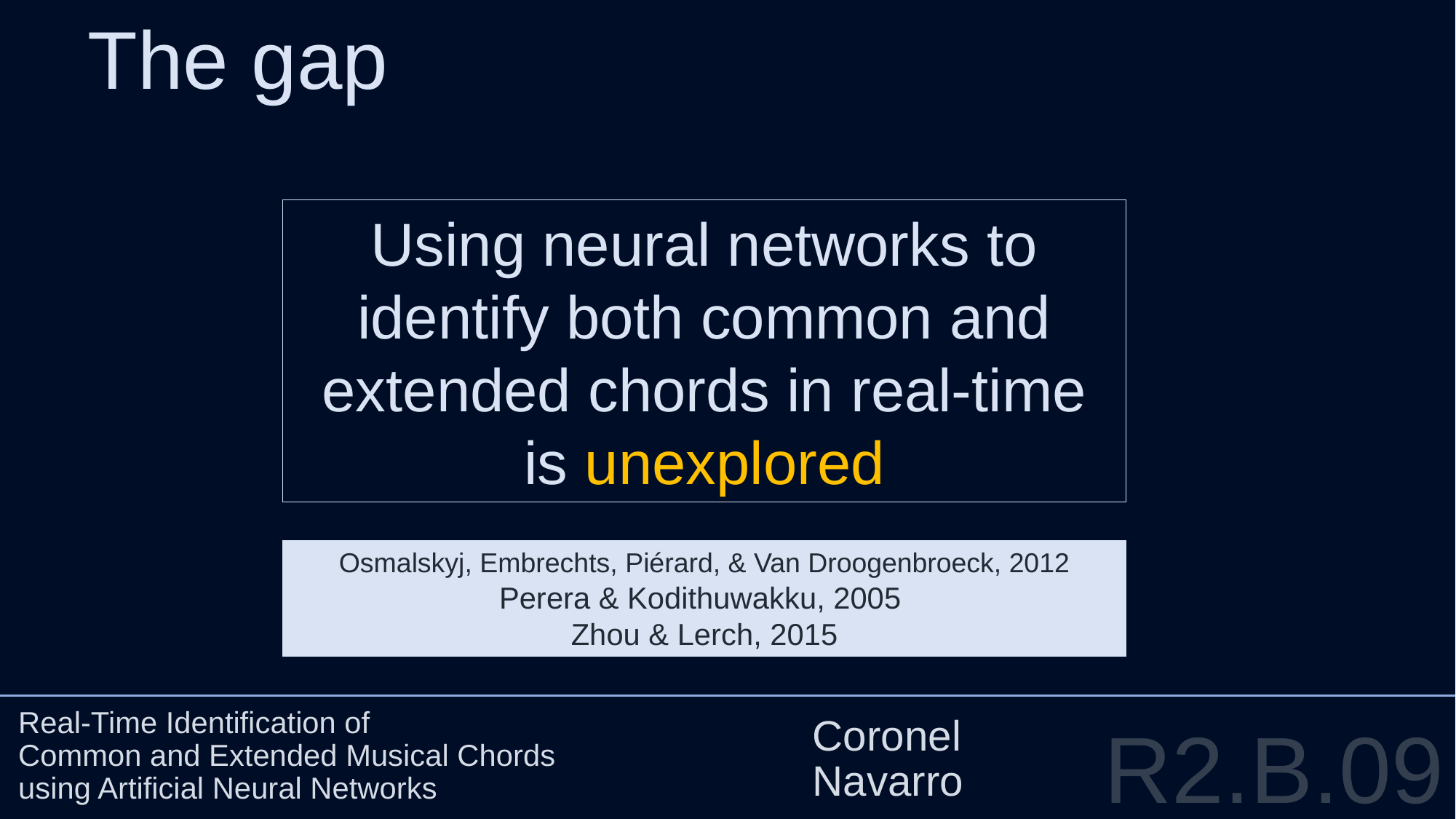

The gap
Using neural networks to identify both common and extended chords in real-time is unexplored
Real-Time Identification of
Common and Extended Musical Chords
using Artificial Neural Networks
Coronel
Navarro
Osmalskyj, Embrechts, Piérard, & Van Droogenbroeck, 2012
Perera & Kodithuwakku, 2005
Zhou & Lerch, 2015
R2.B.09